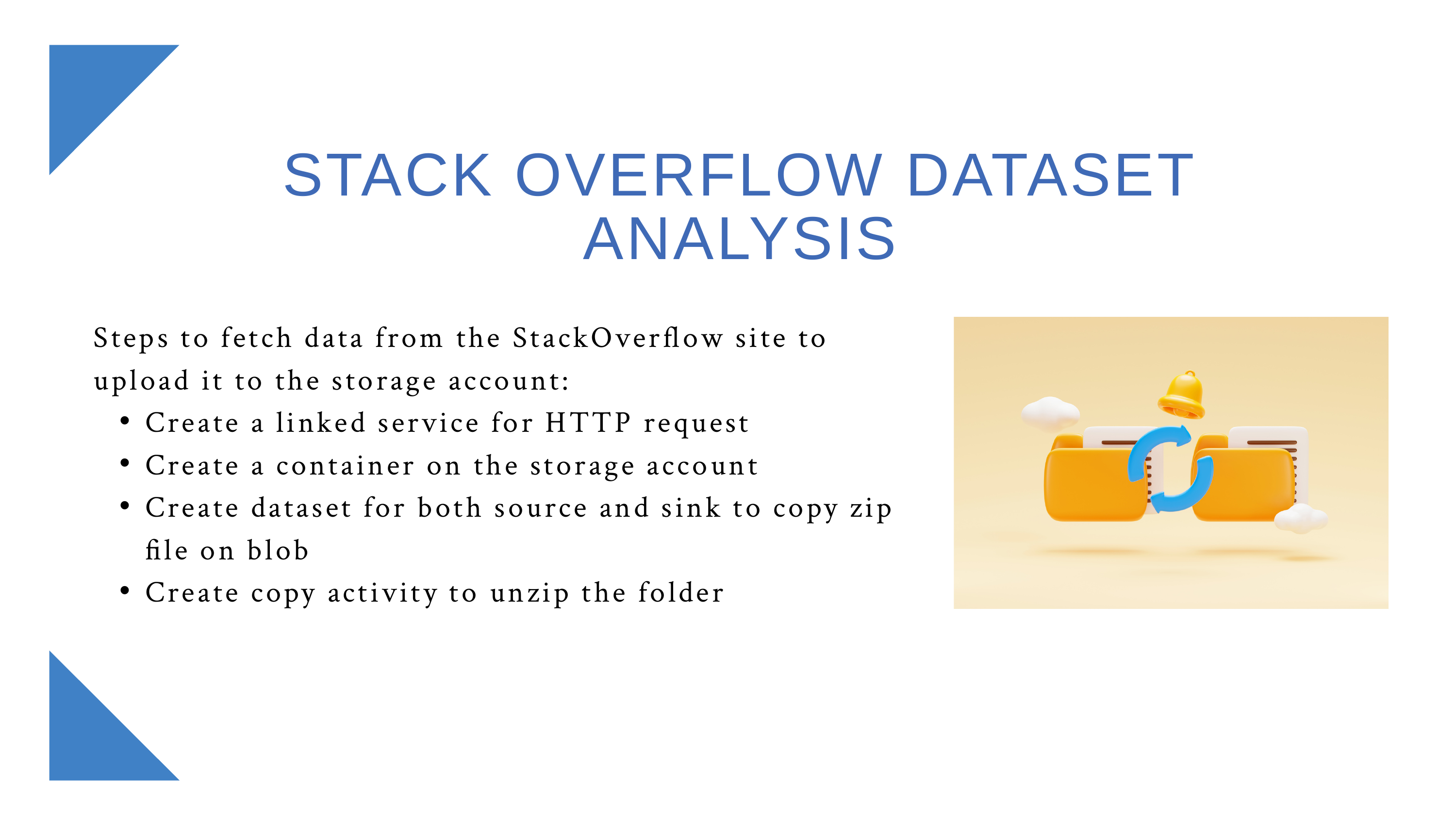

STACK OVERFLOW DATASET ANALYSIS
Steps to fetch data from the StackOverflow site to upload it to the storage account:
Create a linked service for HTTP request
Create a container on the storage account
Create dataset for both source and sink to copy zip file on blob
Create copy activity to unzip the folder